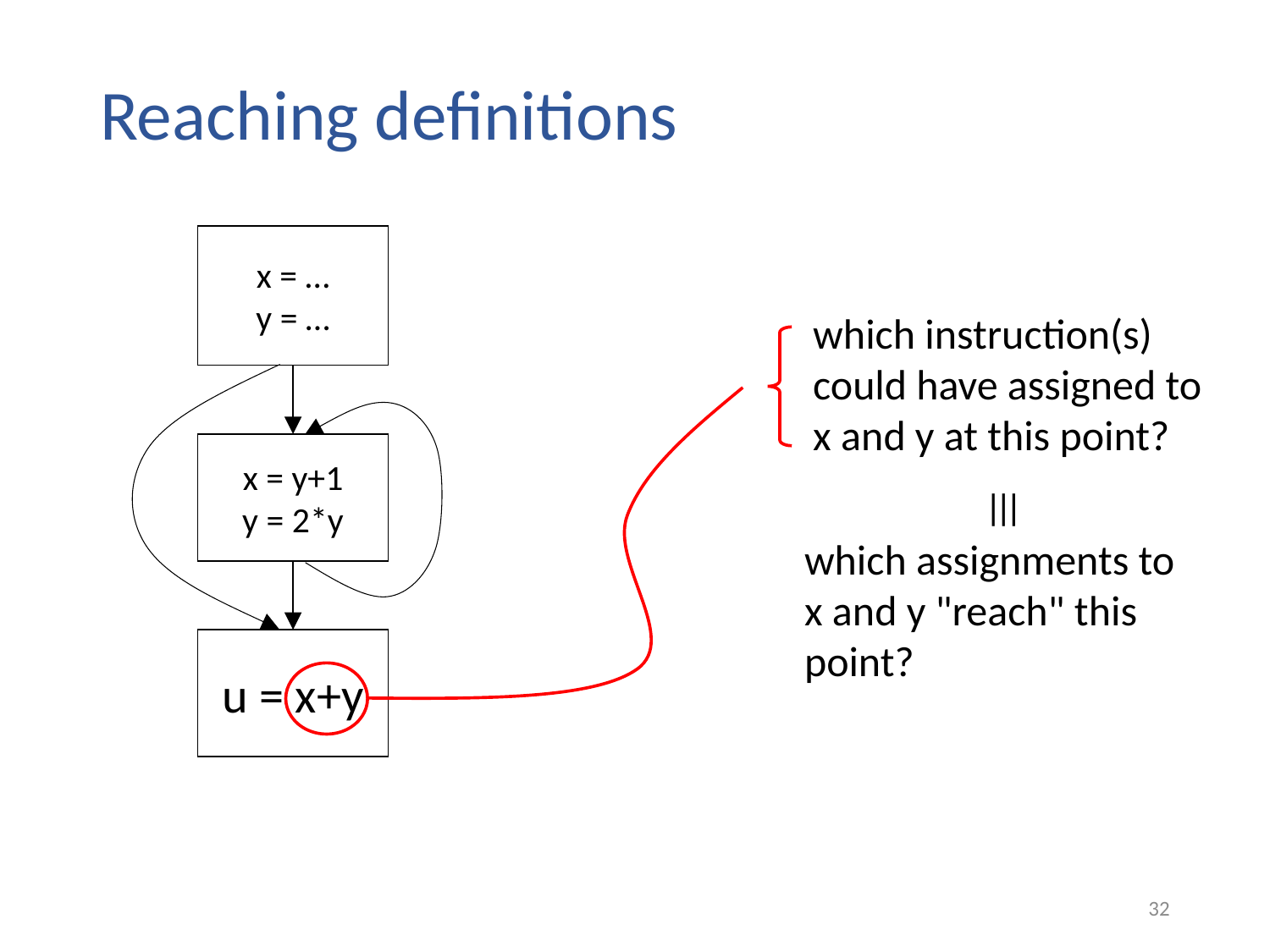

# Reaching definitions
x = …
y = …
which instruction(s) could have assigned to x and y at this point?

x = y+1
y = 2*y
≡
which assignments to x and y "reach" this point?
u = x+y

32